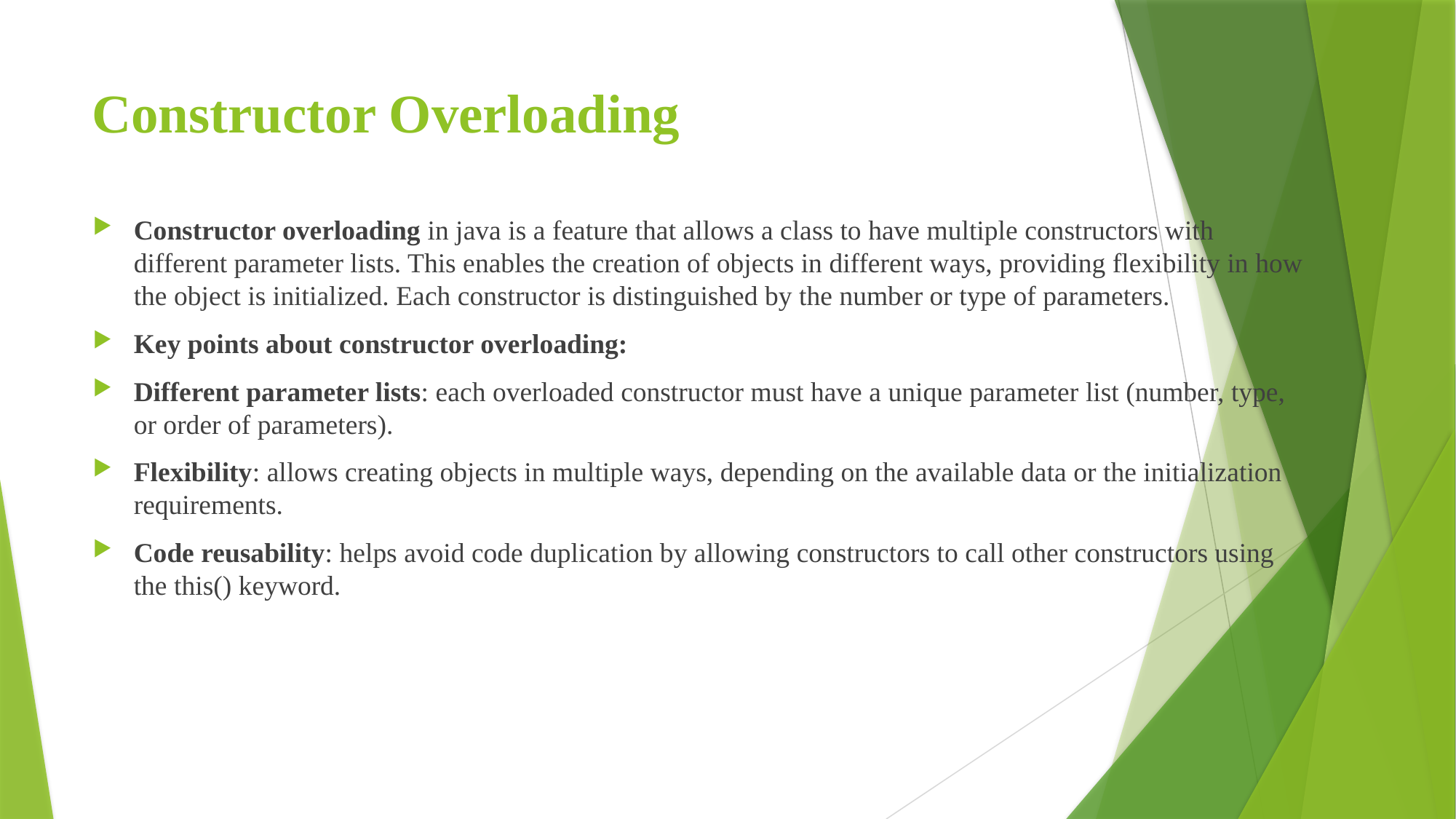

# Constructor Overloading
Constructor overloading in java is a feature that allows a class to have multiple constructors with different parameter lists. This enables the creation of objects in different ways, providing flexibility in how the object is initialized. Each constructor is distinguished by the number or type of parameters.
Key points about constructor overloading:
Different parameter lists: each overloaded constructor must have a unique parameter list (number, type, or order of parameters).
Flexibility: allows creating objects in multiple ways, depending on the available data or the initialization requirements.
Code reusability: helps avoid code duplication by allowing constructors to call other constructors using the this() keyword.